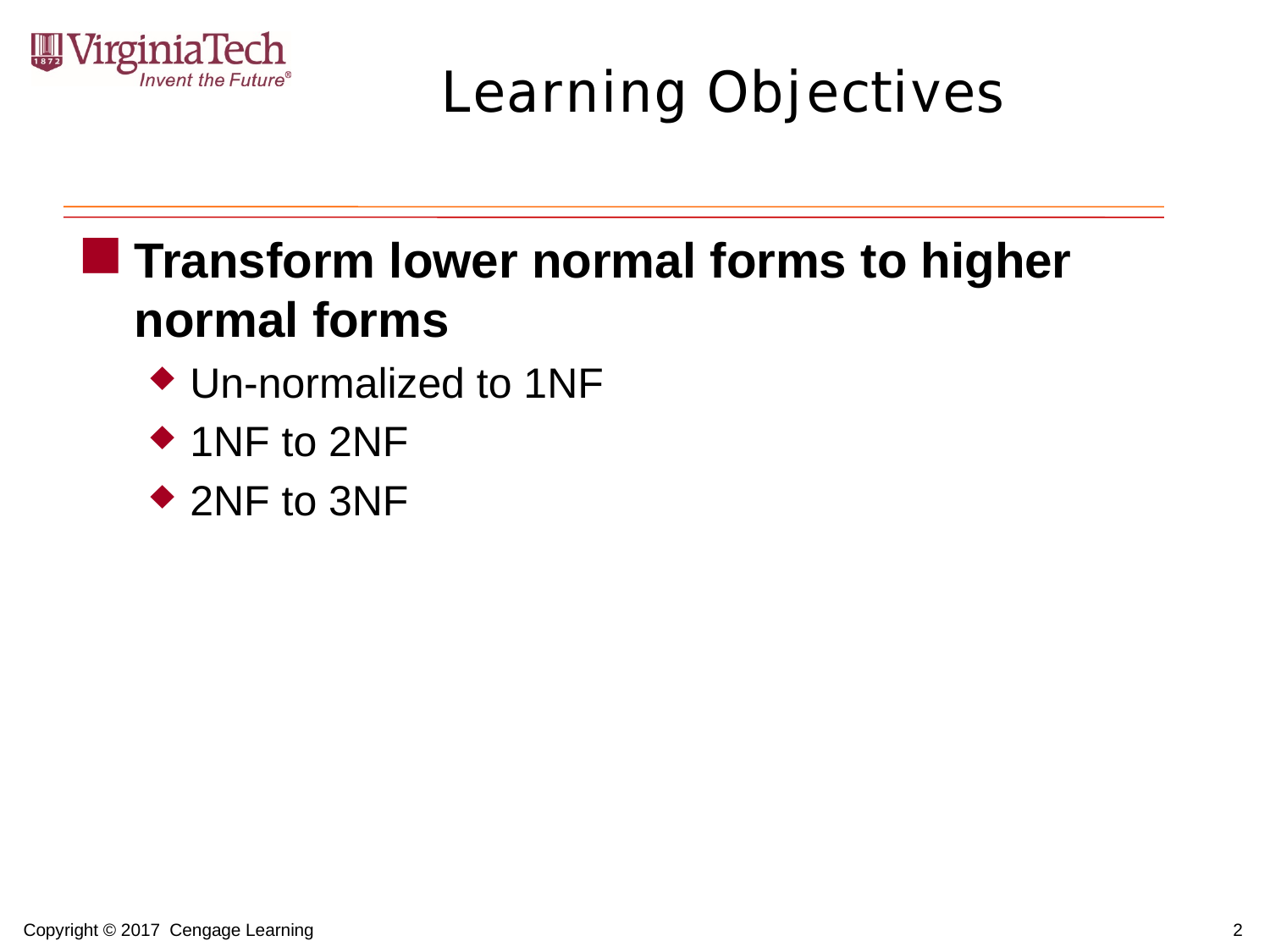

# Learning Objectives
Transform lower normal forms to higher normal forms
Un-normalized to 1NF
1NF to 2NF
2NF to 3NF
2
Copyright © 2017  Cengage Learning